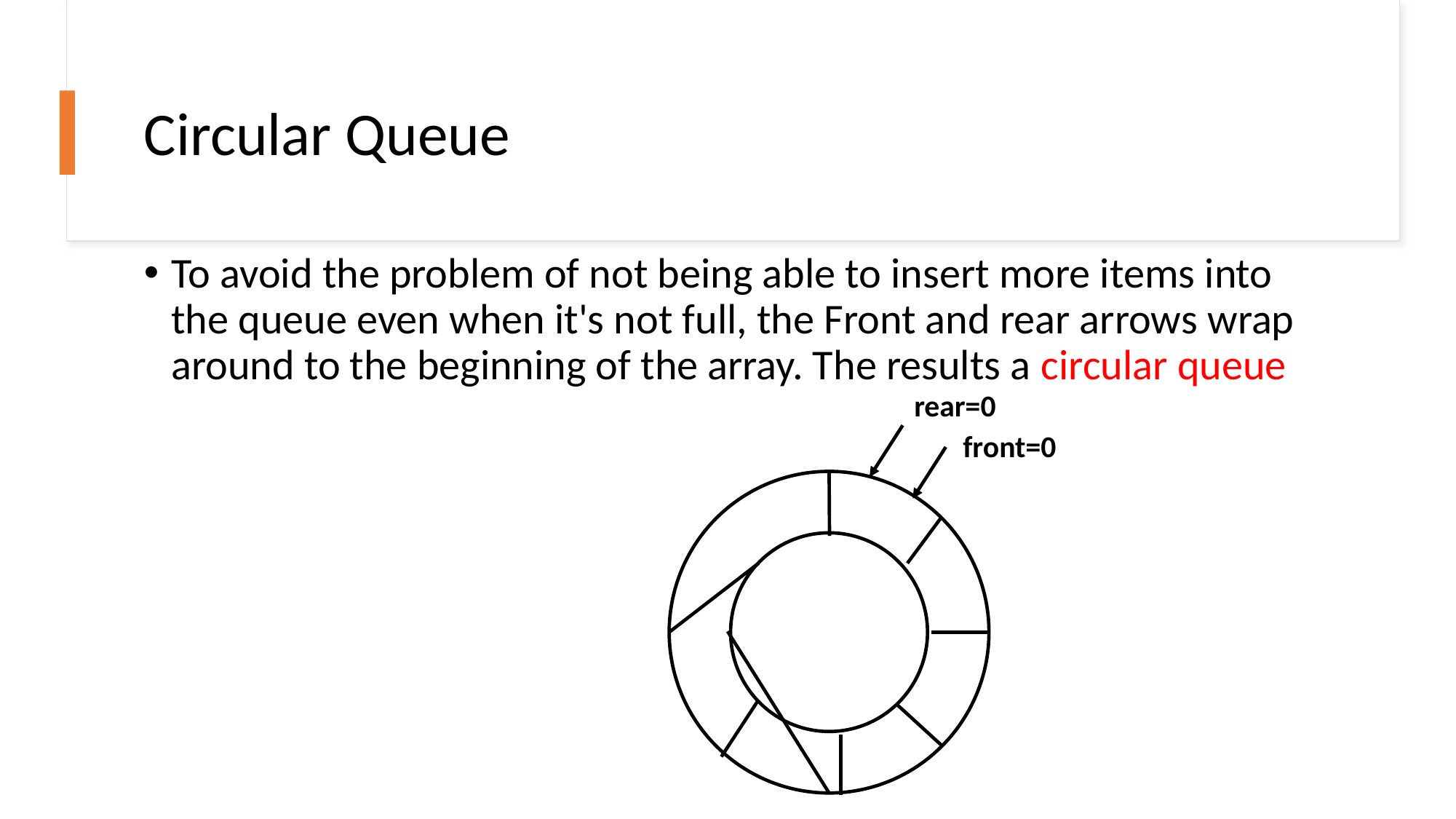

# Circular Queue

To avoid the problem of not being able to insert more items into the queue even when it's not full, the Front and rear arrows wrap around to the beginning of the array. The results a circular queue
rear=0
front=0